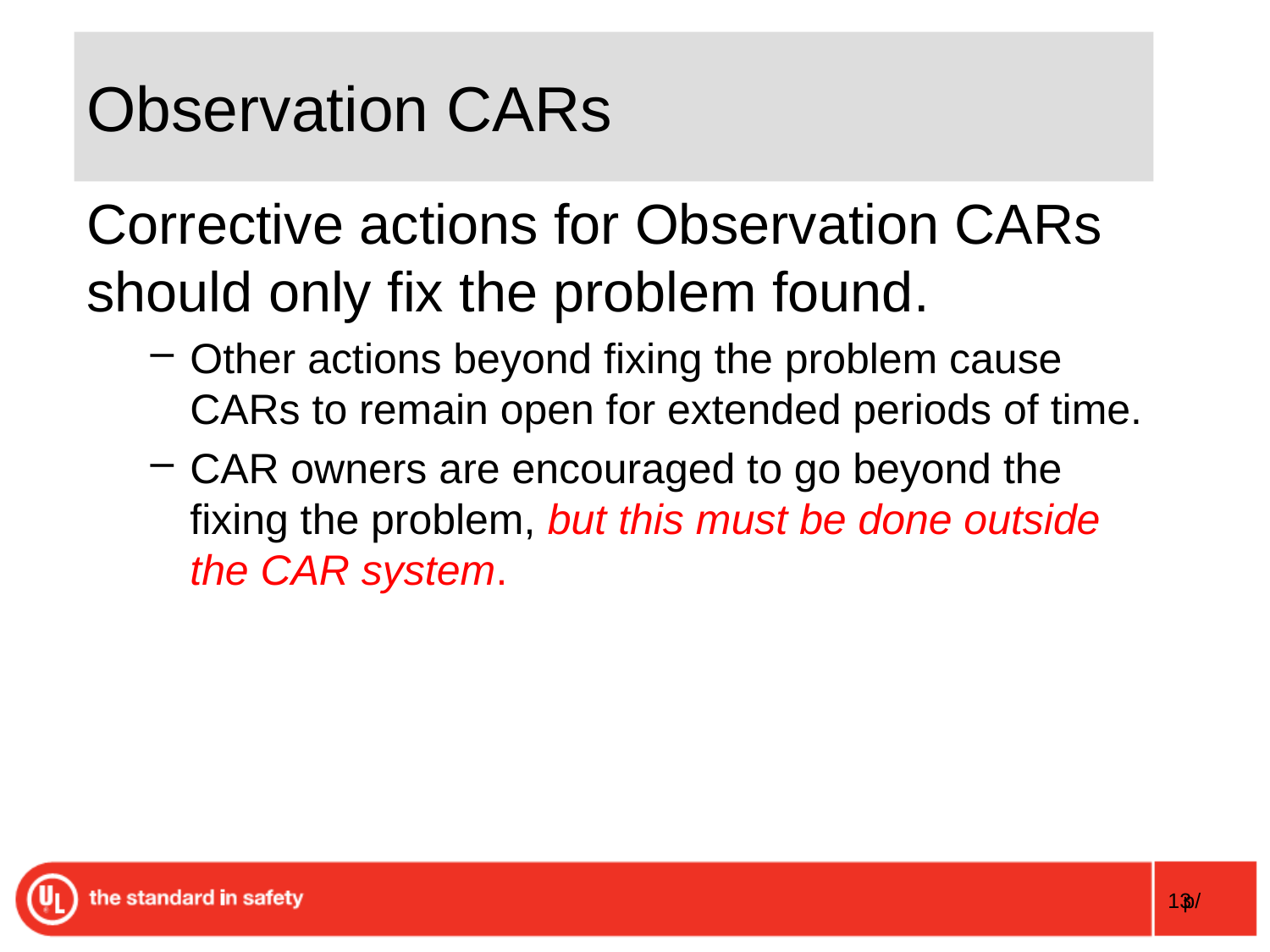

# Observation CARs
Corrective actions for Observation CARs should only fix the problem found.
Other actions beyond fixing the problem cause CARs to remain open for extended periods of time.
CAR owners are encouraged to go beyond the fixing the problem, but this must be done outside the CAR system.